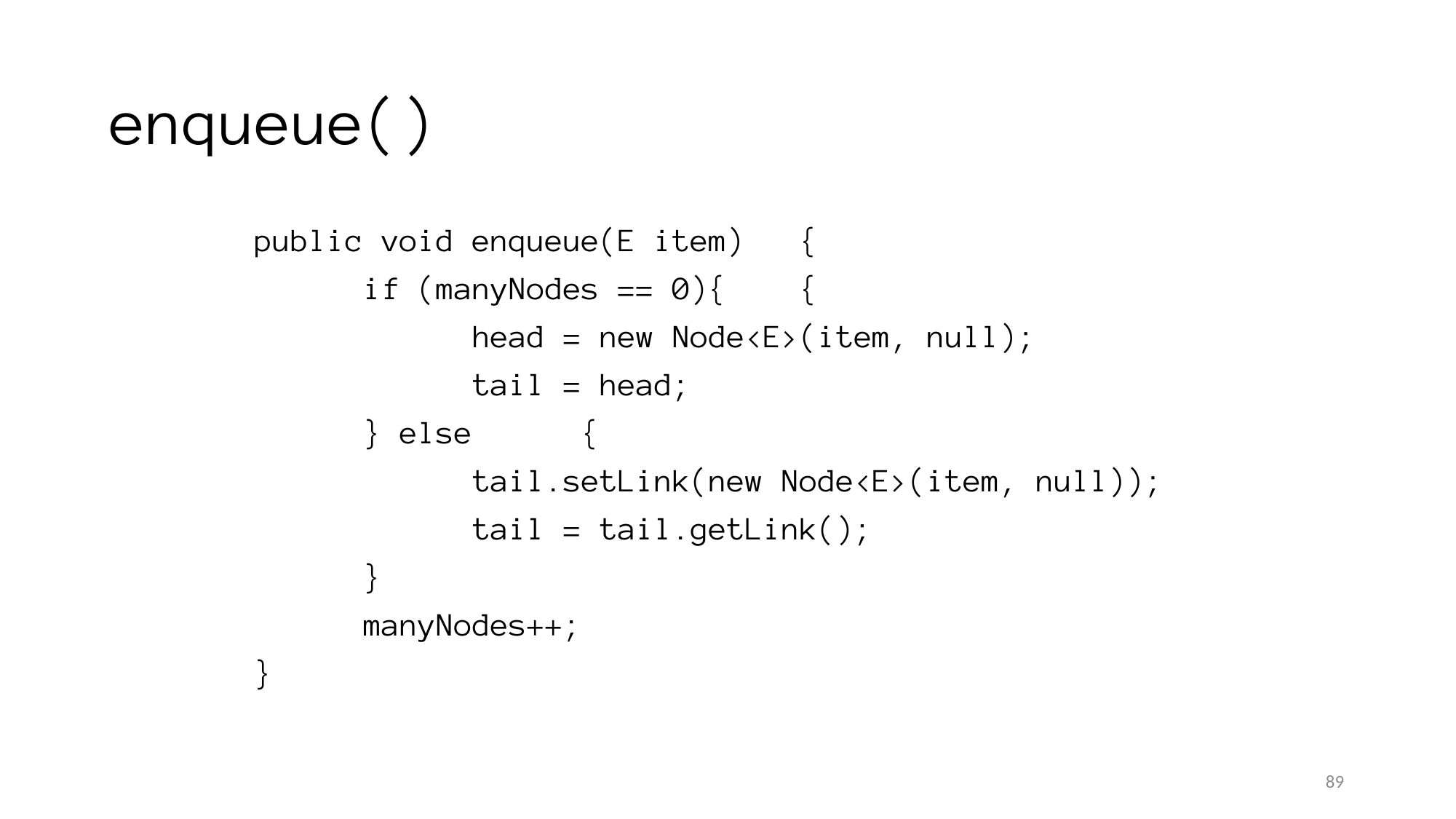

# enqueue()
public void enqueue(E item)	{
	if (manyNodes == 0){	{
		head = new Node<E>(item, null);
		tail = head;
	} else	{
		tail.setLink(new Node<E>(item, null));
		tail = tail.getLink();
	}
	manyNodes++;
}
89